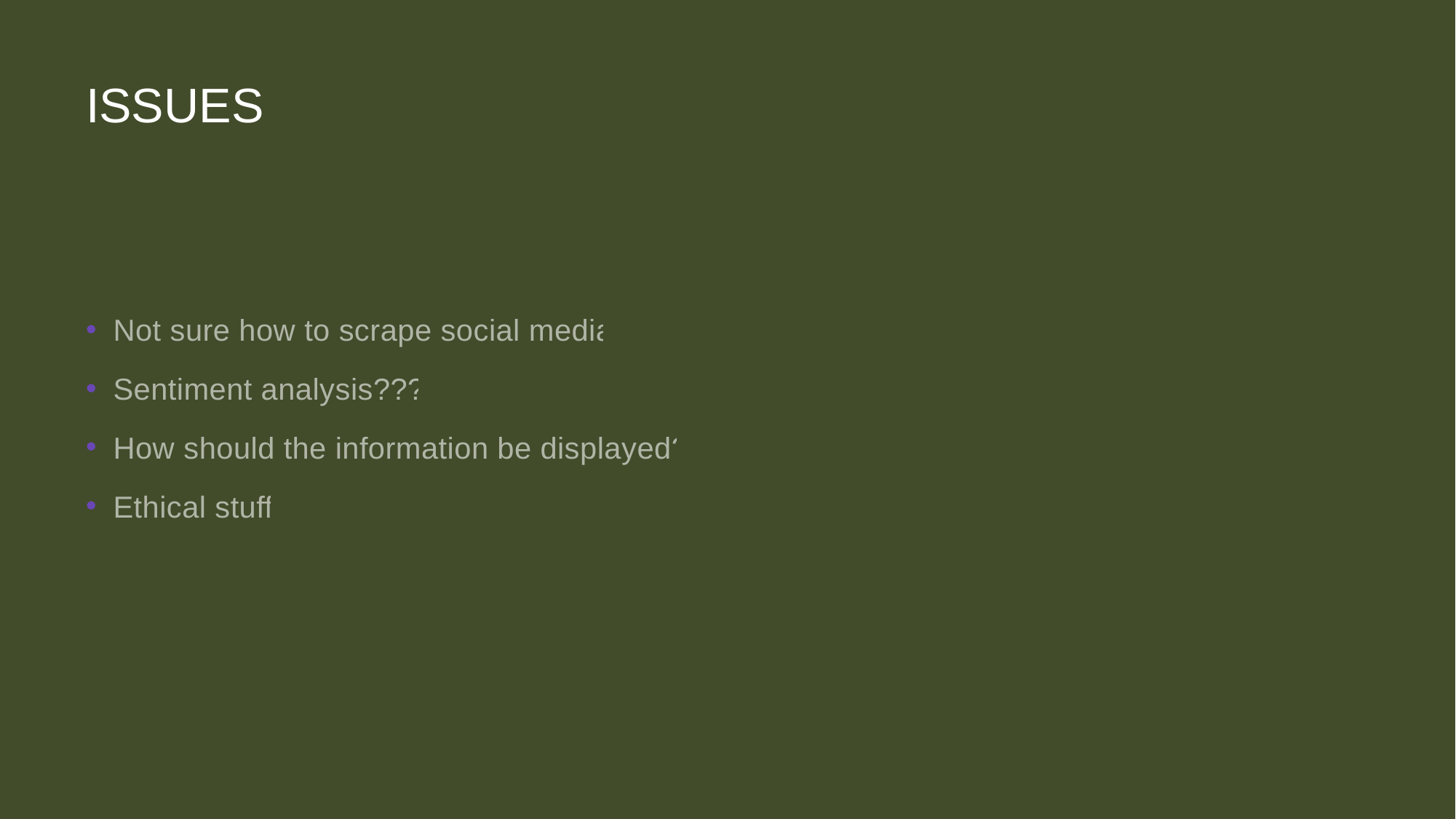

# ISSUES
Not sure how to scrape social media
Sentiment analysis???
How should the information be displayed?
Ethical stuff